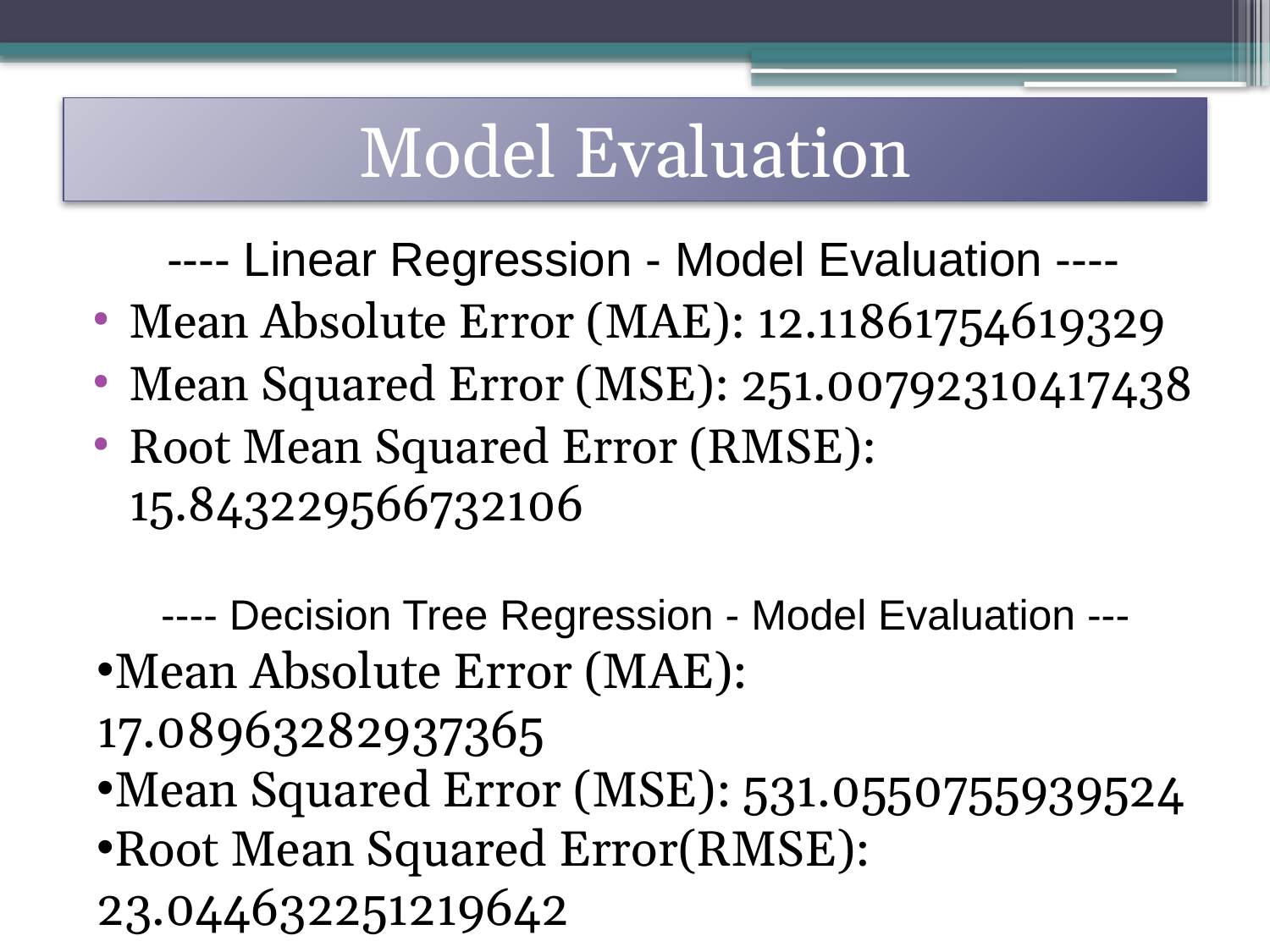

# Model Evaluation
 ---- Linear Regression - Model Evaluation ----
Mean Absolute Error (MAE): 12.11861754619329
Mean Squared Error (MSE): 251.00792310417438
Root Mean Squared Error (RMSE): 15.843229566732106
---- Decision Tree Regression - Model Evaluation ---
Mean Absolute Error (MAE): 17.08963282937365
Mean Squared Error (MSE): 531.0550755939524
Root Mean Squared Error(RMSE): 23.044632251219642